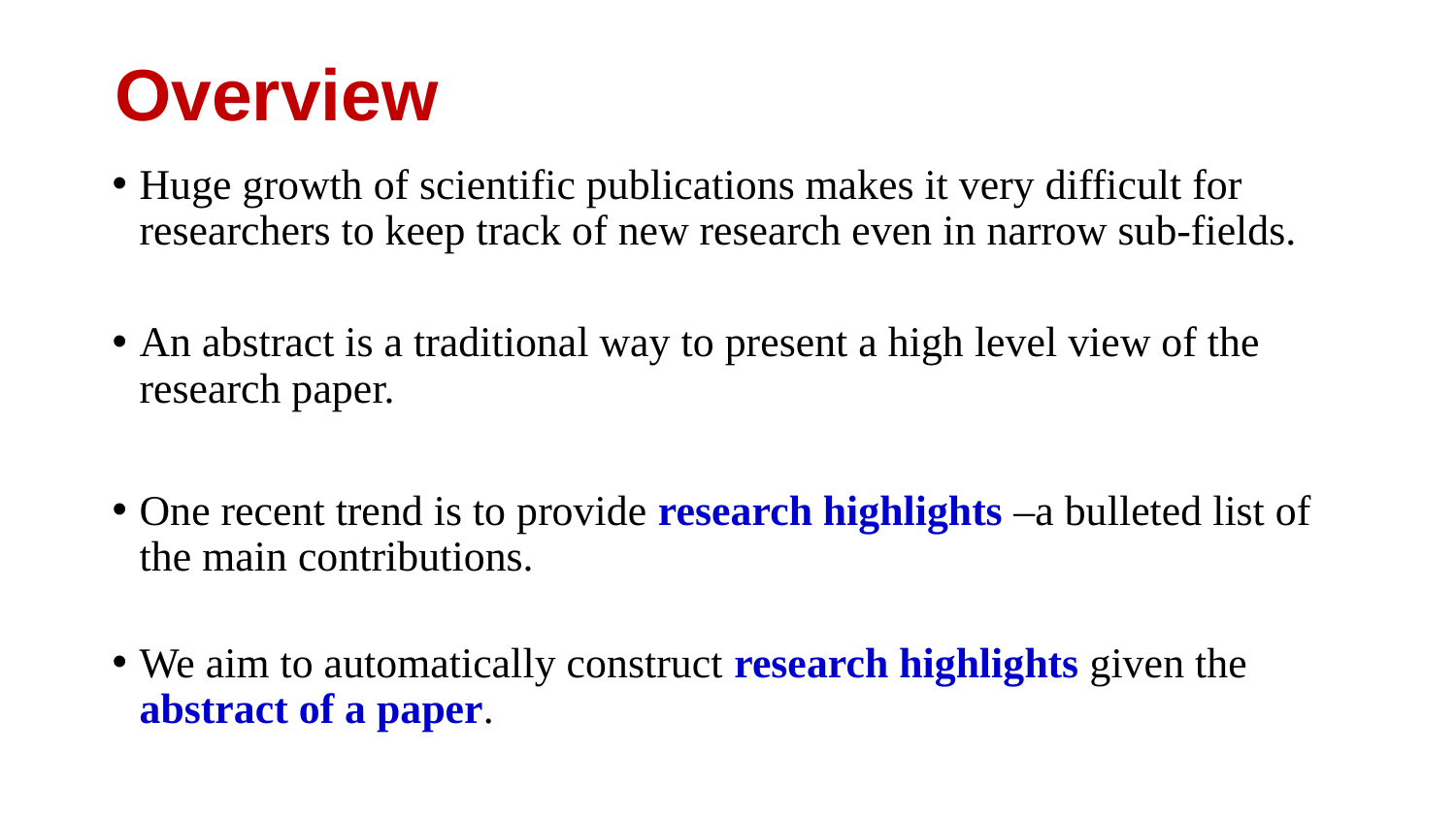

# Overview
Huge growth of scientific publications makes it very difficult for researchers to keep track of new research even in narrow sub-fields.
An abstract is a traditional way to present a high level view of the research paper.

One recent trend is to provide research highlights –a bulleted list of the main contributions.
We aim to automatically construct research highlights given the abstract of a paper.